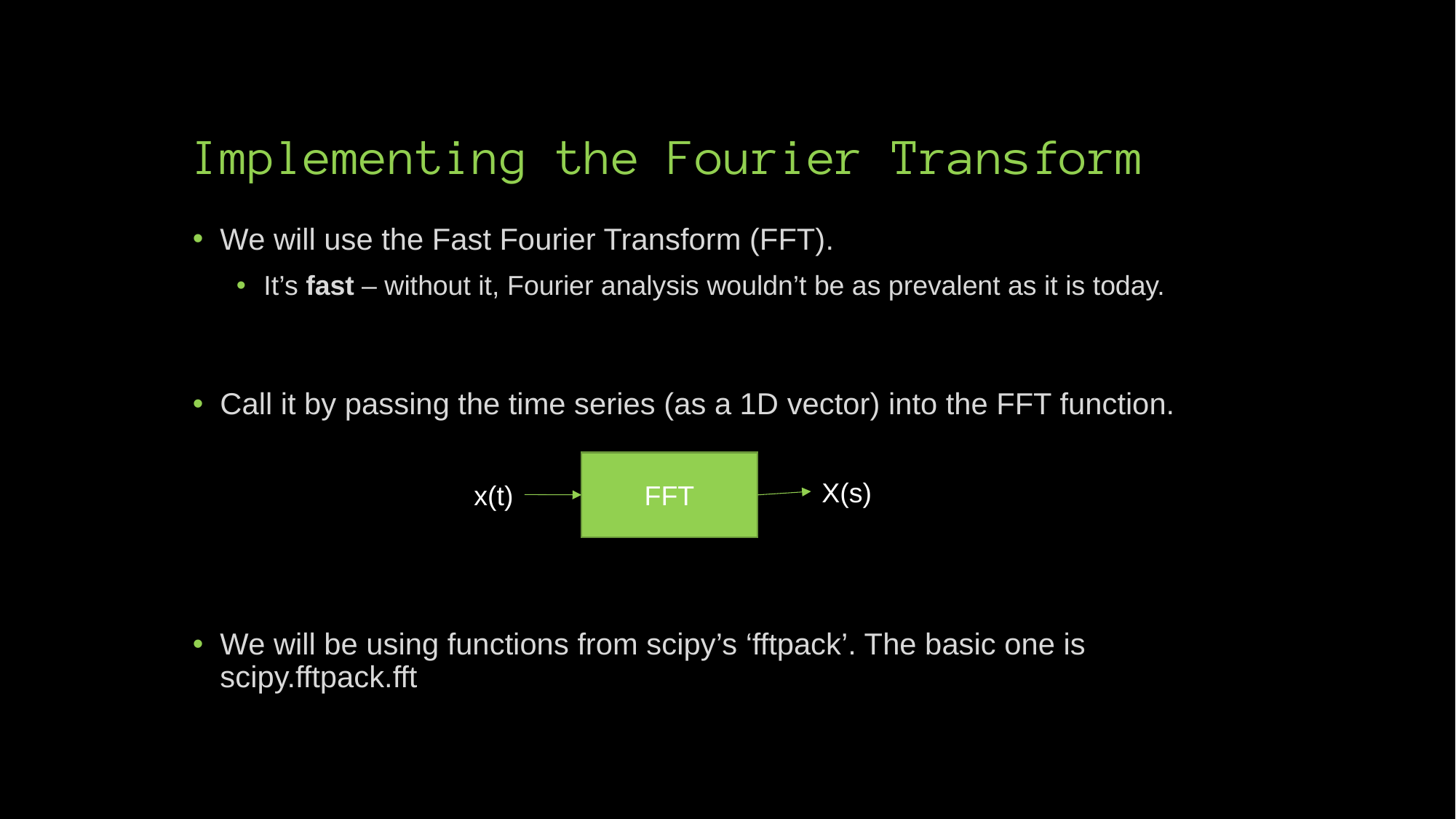

# Implementing the Fourier Transform
We will use the Fast Fourier Transform (FFT).
It’s fast – without it, Fourier analysis wouldn’t be as prevalent as it is today.

Call it by passing the time series (as a 1D vector) into the FFT function.

We will be using functions from scipy’s ‘fftpack’. The basic one is scipy.fftpack.fft
FFT
X(s)
x(t)